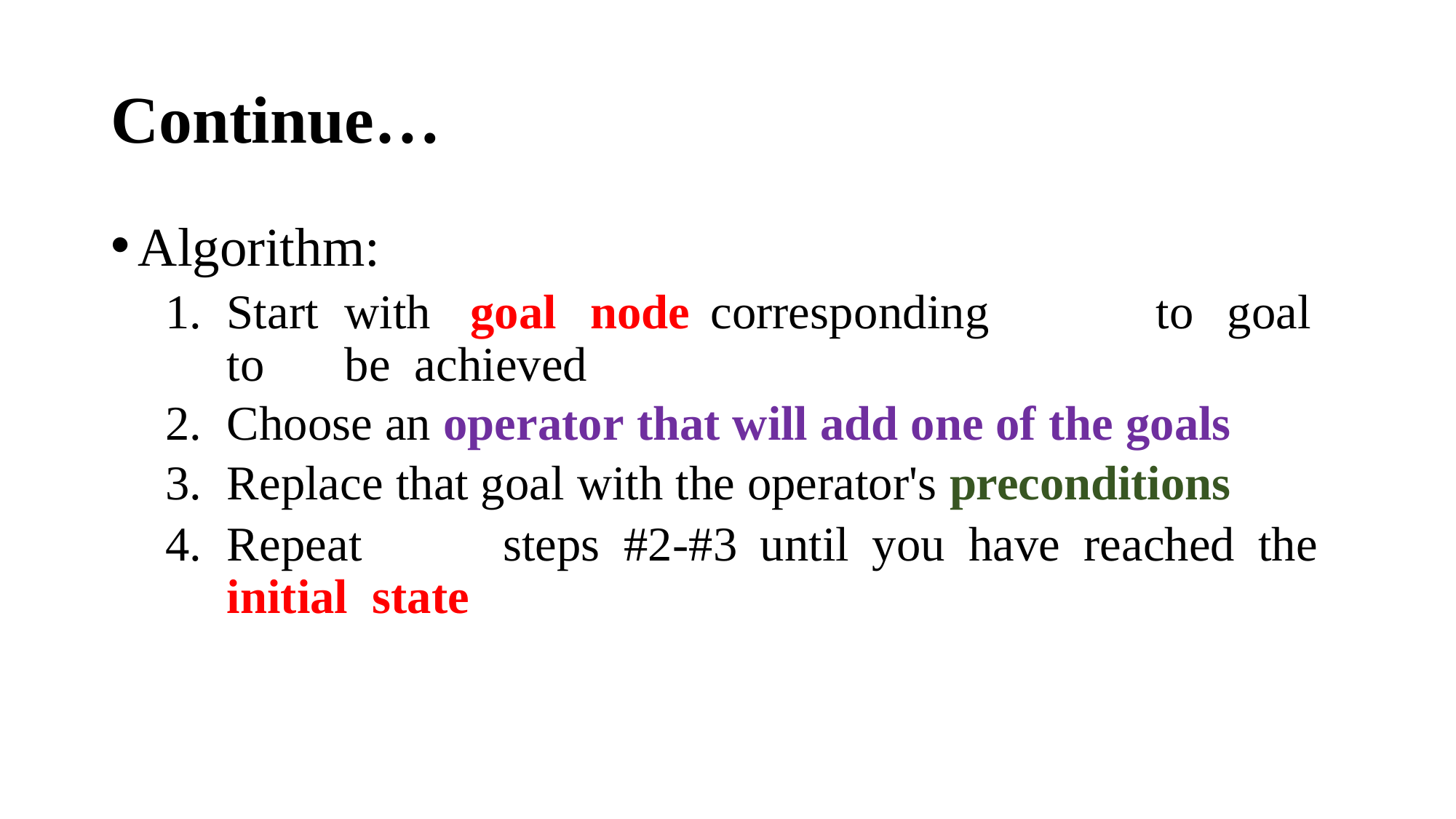

# Continue…
Algorithm:
Start	with	goal	node	corresponding	to	goal	to	be  achieved
Choose an operator that will add one of the goals
Replace that goal with the operator's preconditions
Repeat	steps	#2-#3	until	you	have	reached	the	initial  state